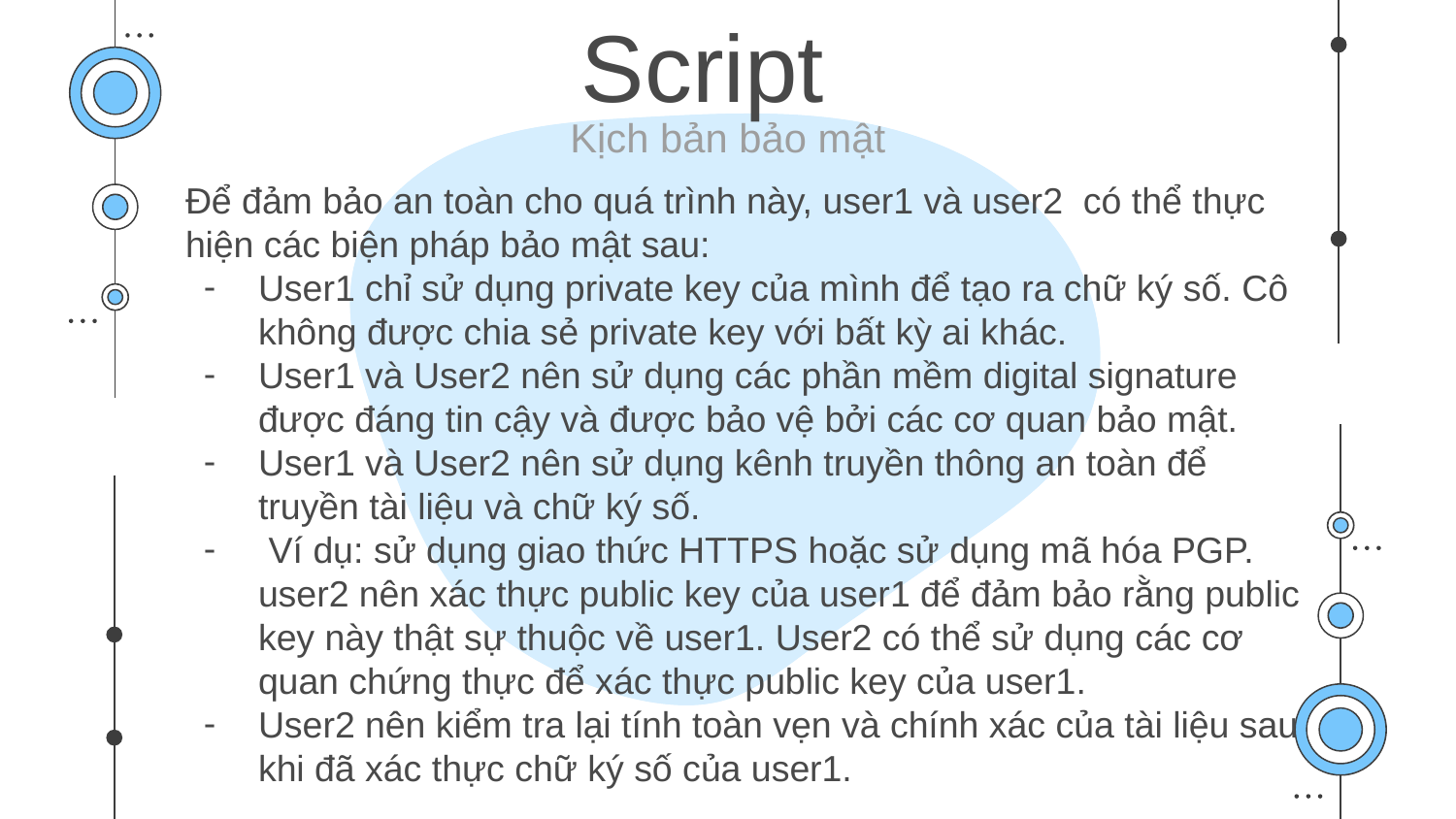

# Script
Kịch bản bảo mật
Để đảm bảo an toàn cho quá trình này, user1 và user2  có thể thực hiện các biện pháp bảo mật sau:
User1 chỉ sử dụng private key của mình để tạo ra chữ ký số. Cô không được chia sẻ private key với bất kỳ ai khác.
User1 và User2 nên sử dụng các phần mềm digital signature được đáng tin cậy và được bảo vệ bởi các cơ quan bảo mật.
User1 và User2 nên sử dụng kênh truyền thông an toàn để truyền tài liệu và chữ ký số.
 Ví dụ: sử dụng giao thức HTTPS hoặc sử dụng mã hóa PGP. user2 nên xác thực public key của user1 để đảm bảo rằng public key này thật sự thuộc về user1. User2 có thể sử dụng các cơ quan chứng thực để xác thực public key của user1.
User2 nên kiểm tra lại tính toàn vẹn và chính xác của tài liệu sau khi đã xác thực chữ ký số của user1.